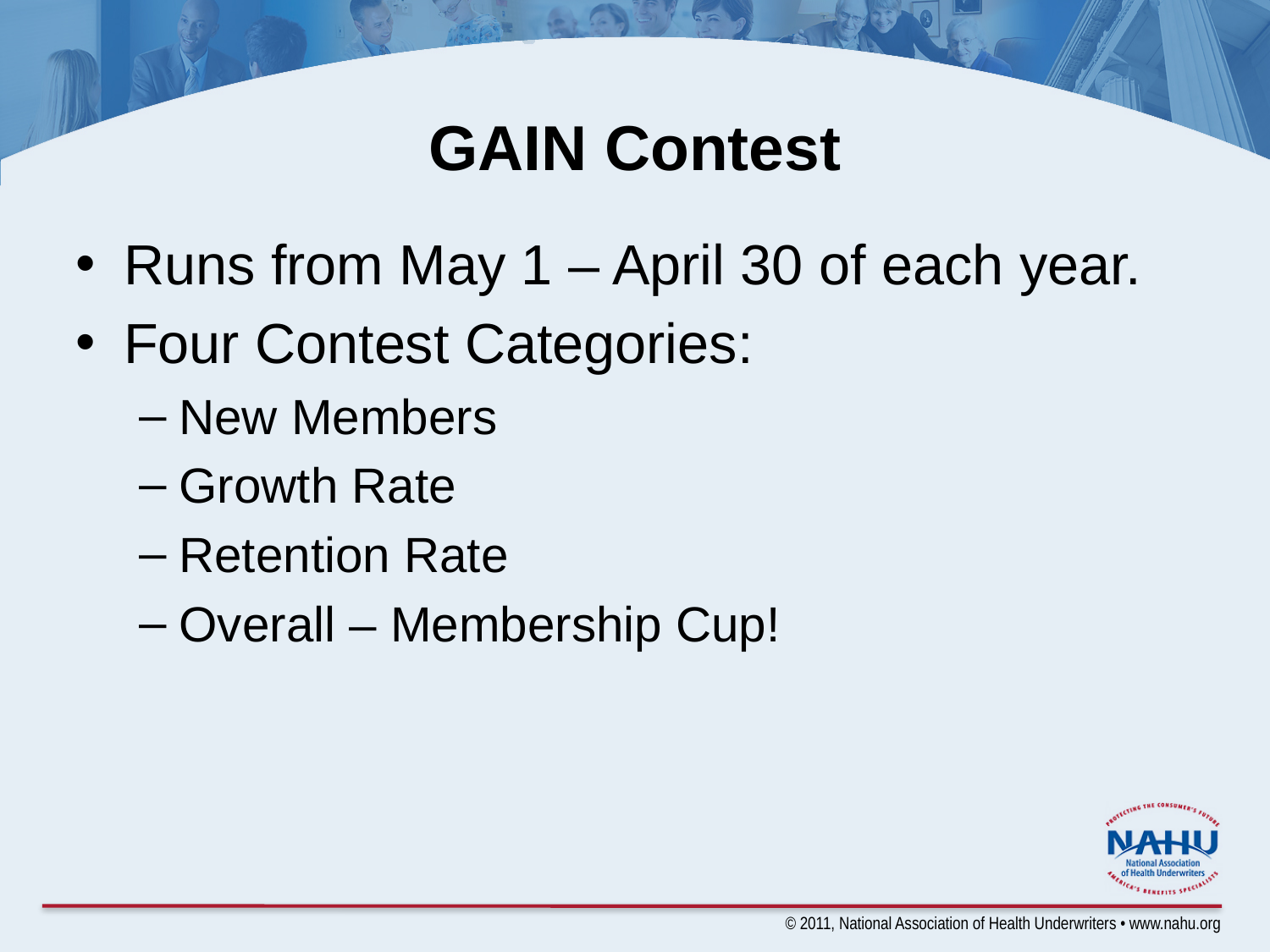

# GAIN Contest
Runs from May 1 – April 30 of each year.
Four Contest Categories:
New Members
Growth Rate
Retention Rate
Overall – Membership Cup!